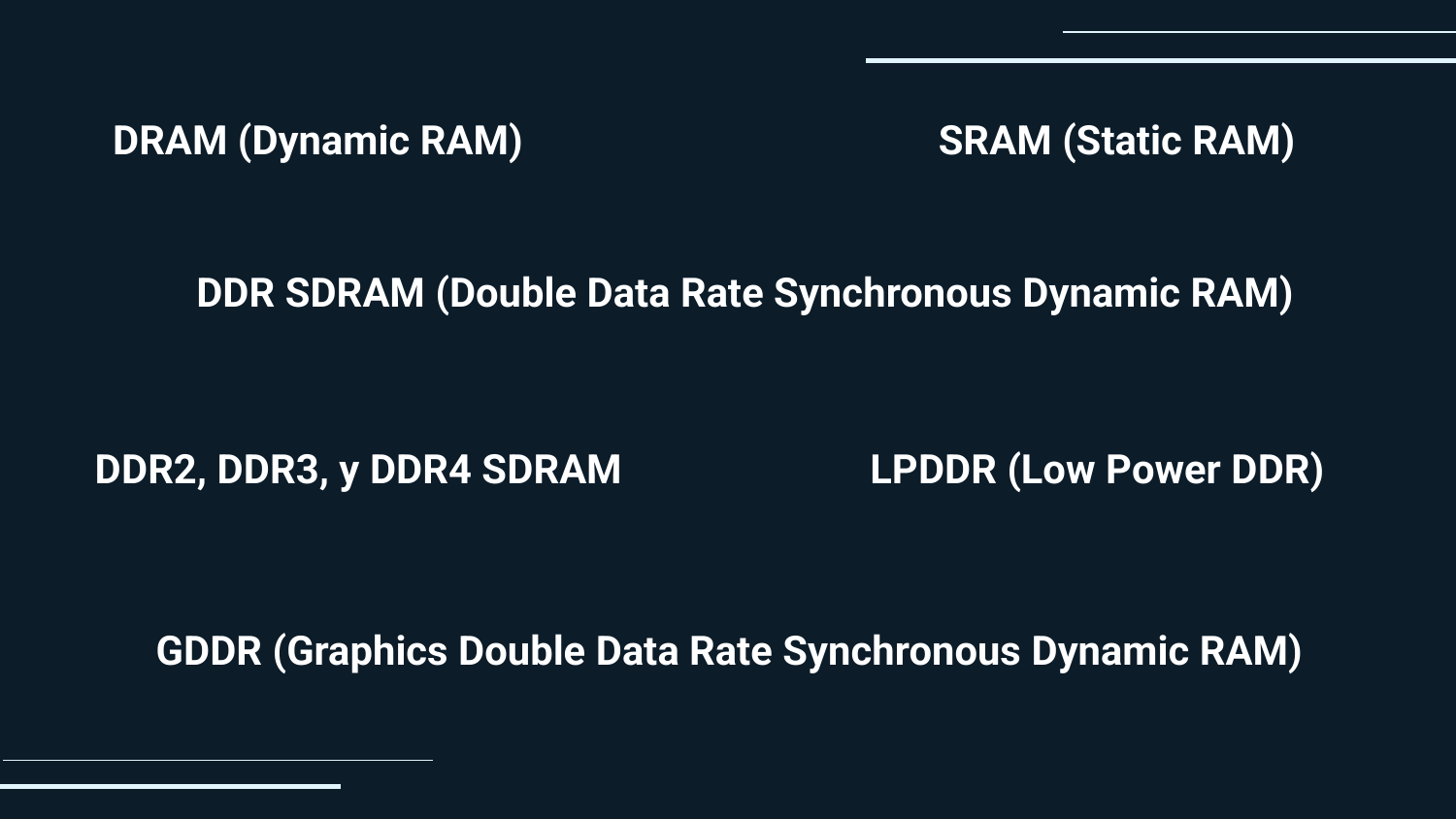

DRAM (Dynamic RAM)
SRAM (Static RAM)
DDR SDRAM (Double Data Rate Synchronous Dynamic RAM)
DDR2, DDR3, y DDR4 SDRAM
LPDDR (Low Power DDR)
GDDR (Graphics Double Data Rate Synchronous Dynamic RAM)